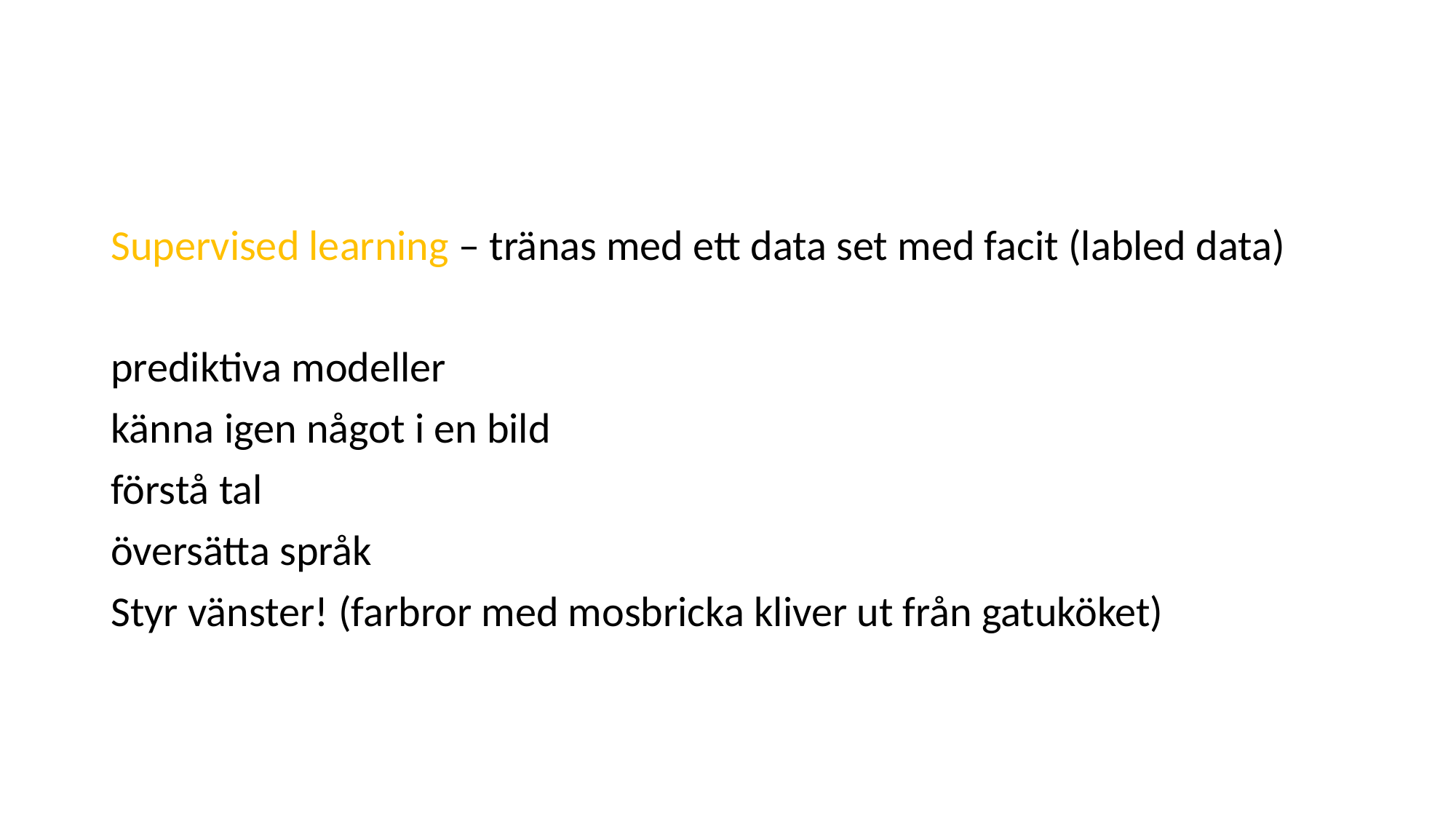

Supervised learning – tränas med ett data set med facit (labled data)

prediktiva modeller
känna igen något i en bild
förstå tal
översätta språk
Styr vänster! (farbror med mosbricka kliver ut från gatuköket)